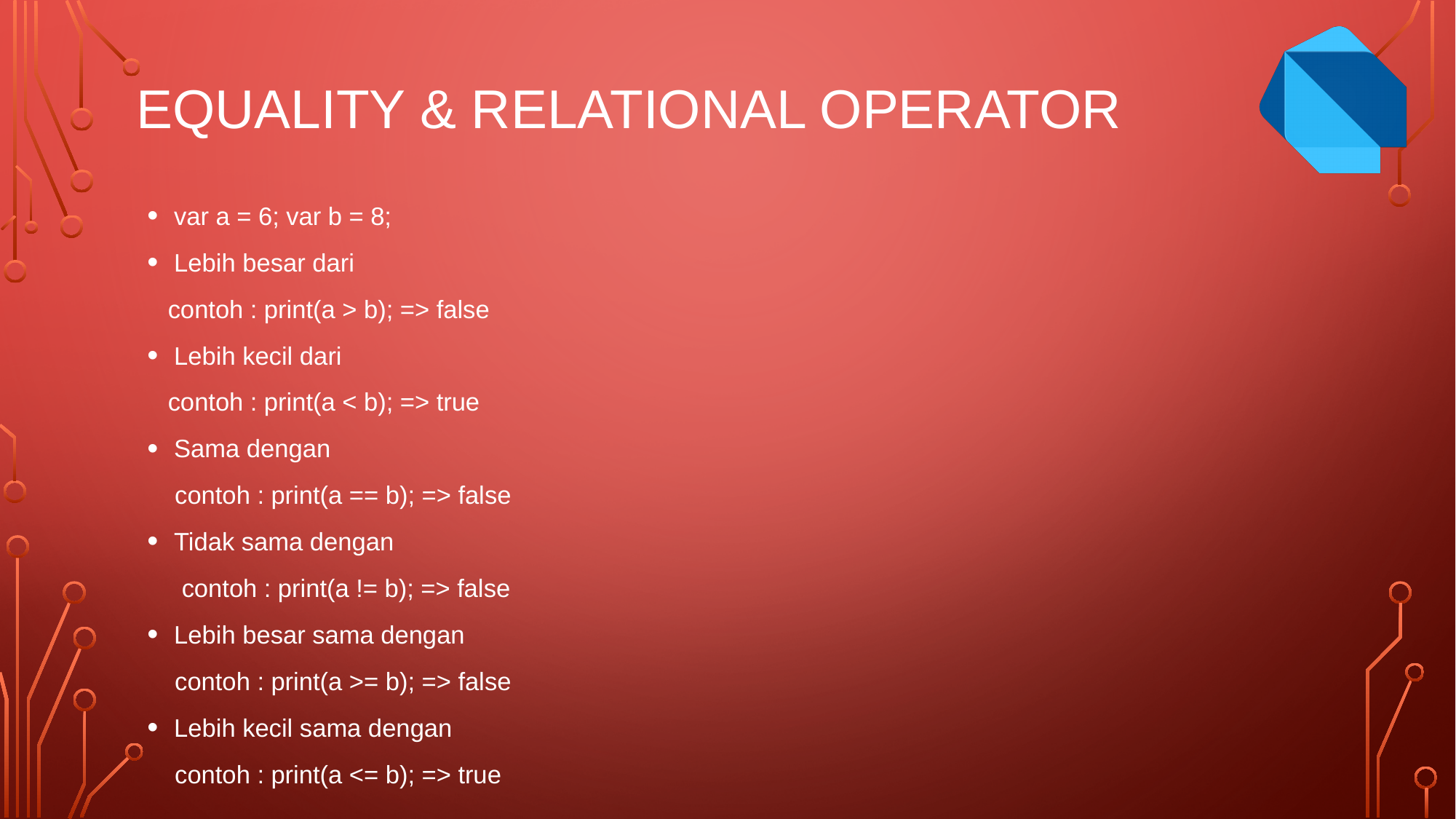

# Equality & Relational Operator
var a = 6; var b = 8;
Lebih besar dari
   contoh : print(a > b); => false
Lebih kecil dari
   contoh : print(a < b); => true
Sama dengan
    contoh : print(a == b); => false
Tidak sama dengan
     contoh : print(a != b); => false
Lebih besar sama dengan
    contoh : print(a >= b); => false
Lebih kecil sama dengan
    contoh : print(a <= b); => true